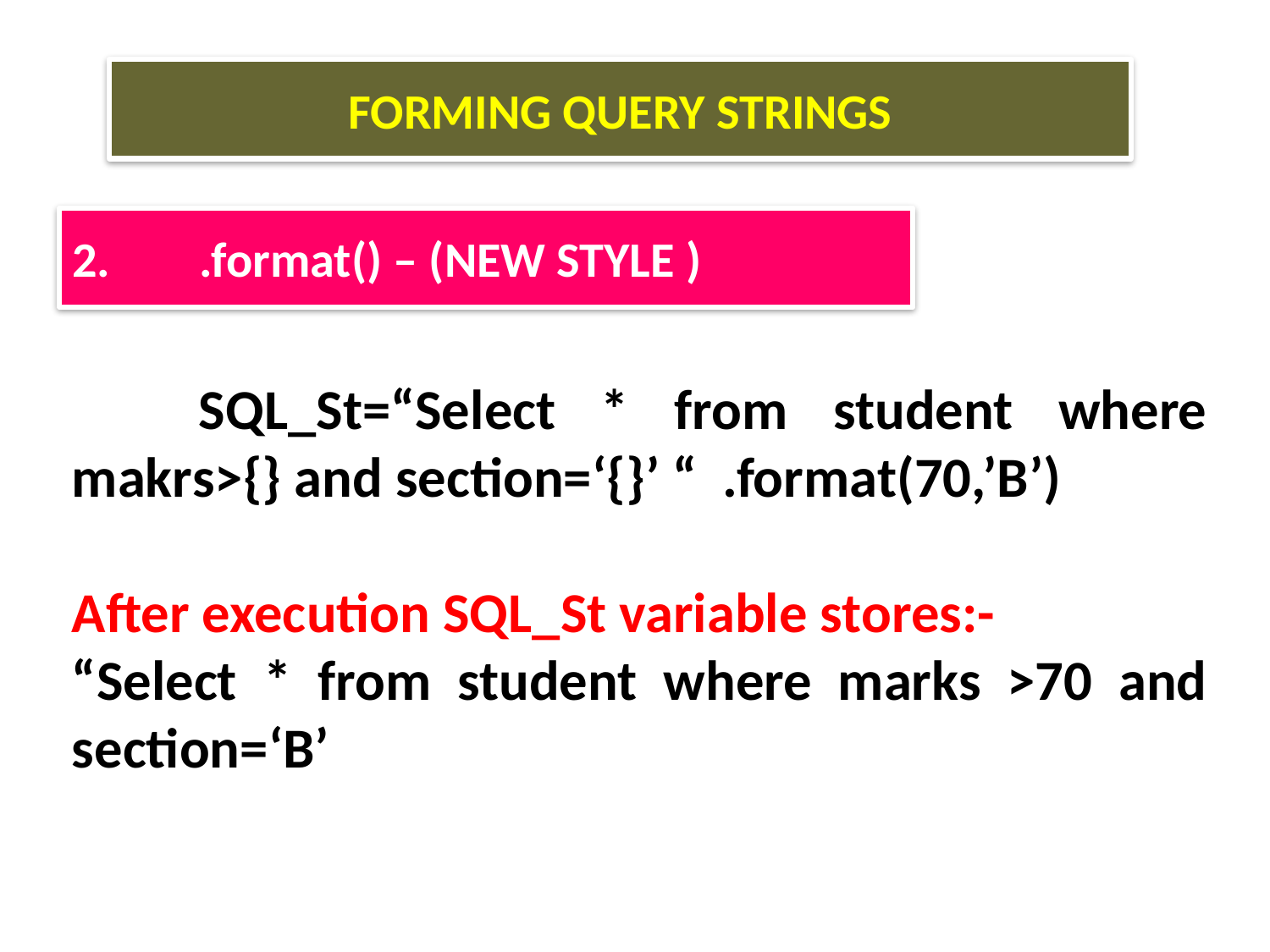

FORMING QUERY STRINGS
2.	.format() – (NEW STYLE )
	SQL_St=“Select * from student where makrs>{} and section=‘{}’ “  .format(70,’B’)

After execution SQL_St variable stores:-
“Select * from student where marks >70 and section=‘B’